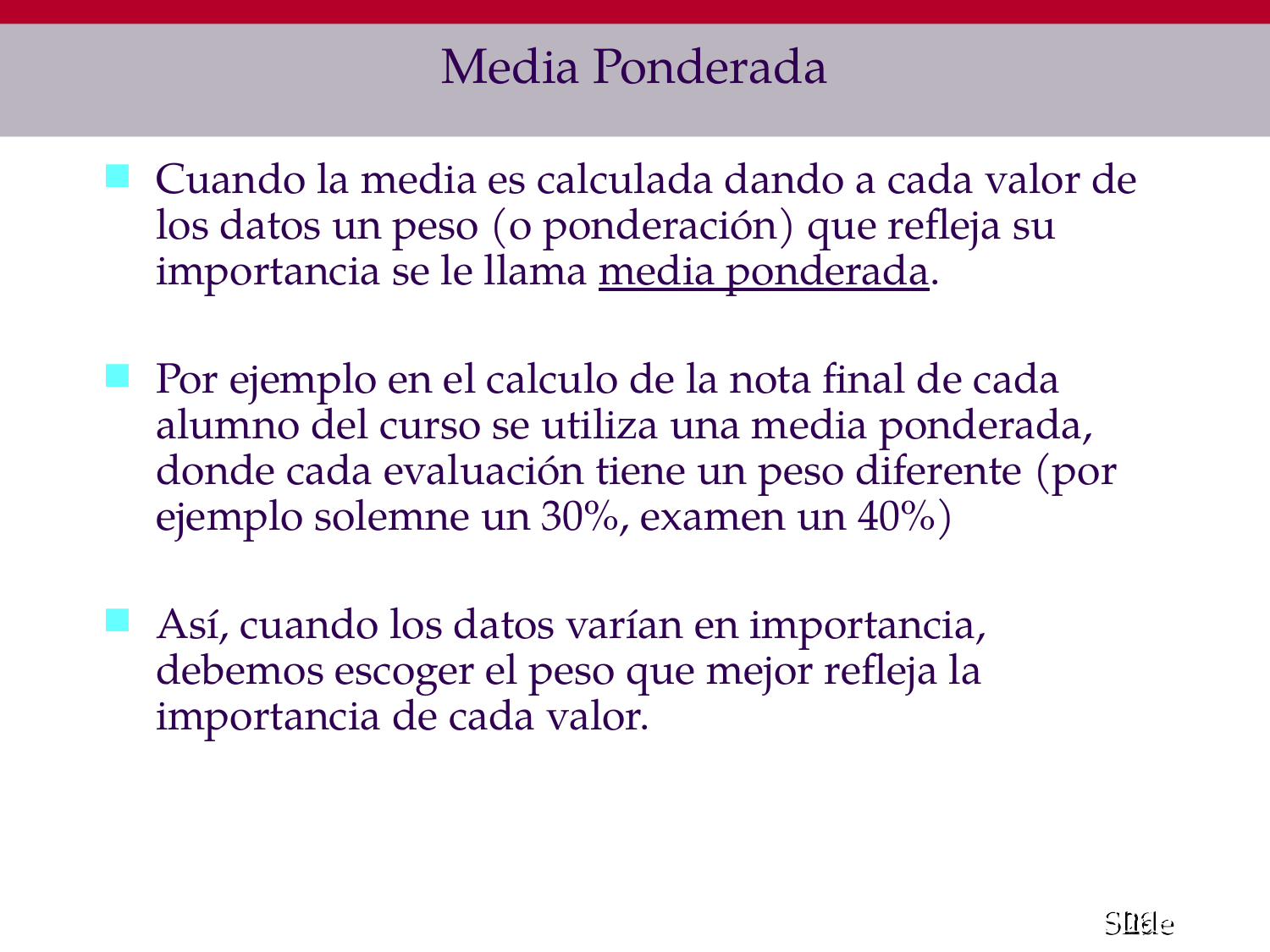

# Media Ponderada
Cuando la media es calculada dando a cada valor de los datos un peso (o ponderación) que refleja su importancia se le llama media ponderada.

Por ejemplo en el calculo de la nota final de cada alumno del curso se utiliza una media ponderada, donde cada evaluación tiene un peso diferente (por ejemplo solemne un 30%, examen un 40%)

Así, cuando los datos varían en importancia, debemos escoger el peso que mejor refleja la importancia de cada valor.